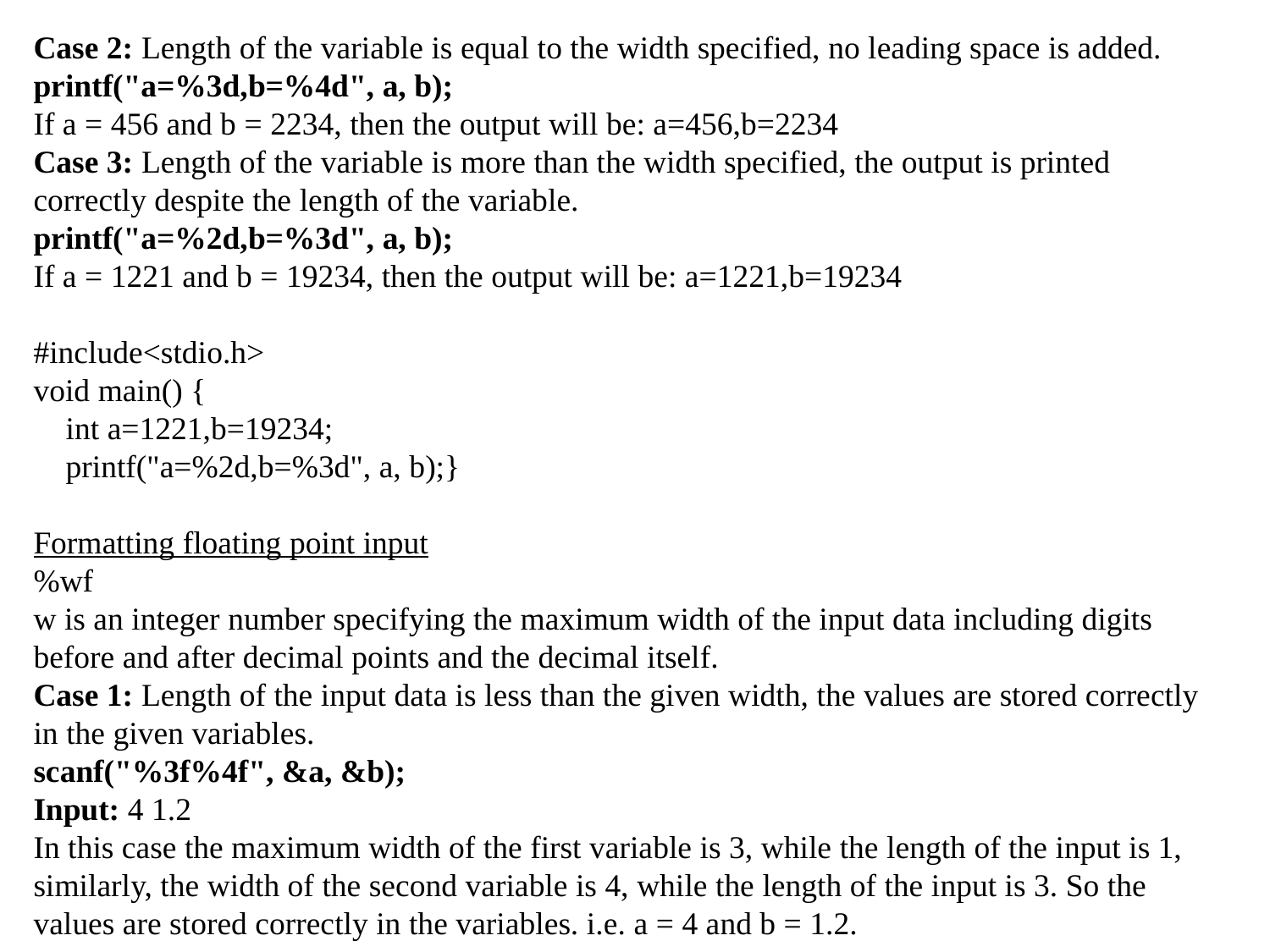

Case 2: Length of the variable is equal to the width specified, no leading space is added.
printf("a=%3d,b=%4d", a, b);
If a = 456 and b = 2234, then the output will be: a=456,b=2234
Case 3: Length of the variable is more than the width specified, the output is printed correctly despite the length of the variable.
printf("a=%2d,b=%3d", a, b);
If a = 1221 and b = 19234, then the output will be: a=1221,b=19234

#include<stdio.h>
void main() {
    int a=1221,b=19234;
    printf("a=%2d,b=%3d", a, b);}

Formatting floating point input
%wf
w is an integer number specifying the maximum width of the input data including digits before and after decimal points and the decimal itself.
Case 1: Length of the input data is less than the given width, the values are stored correctly in the given variables.
scanf("%3f%4f", &a, &b);
Input: 4 1.2
In this case the maximum width of the first variable is 3, while the length of the input is 1, similarly, the width of the second variable is 4, while the length of the input is 3. So the values are stored correctly in the variables. i.e. a = 4 and b = 1.2.